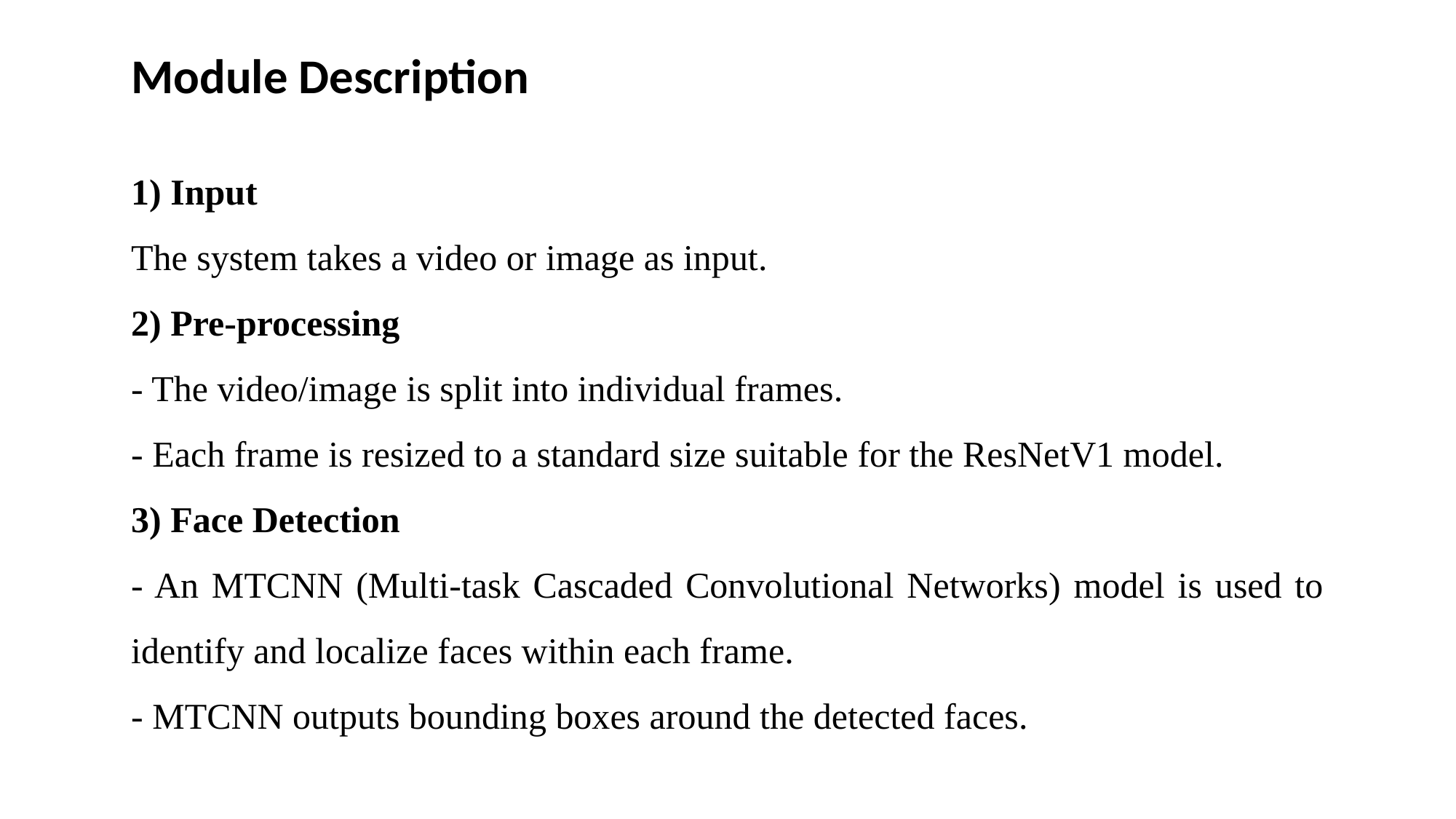

Module Description

1) Input
The system takes a video or image as input.
2) Pre-processing
- The video/image is split into individual frames.
- Each frame is resized to a standard size suitable for the ResNetV1 model.
3) Face Detection
- An MTCNN (Multi-task Cascaded Convolutional Networks) model is used to identify and localize faces within each frame.
- MTCNN outputs bounding boxes around the detected faces.